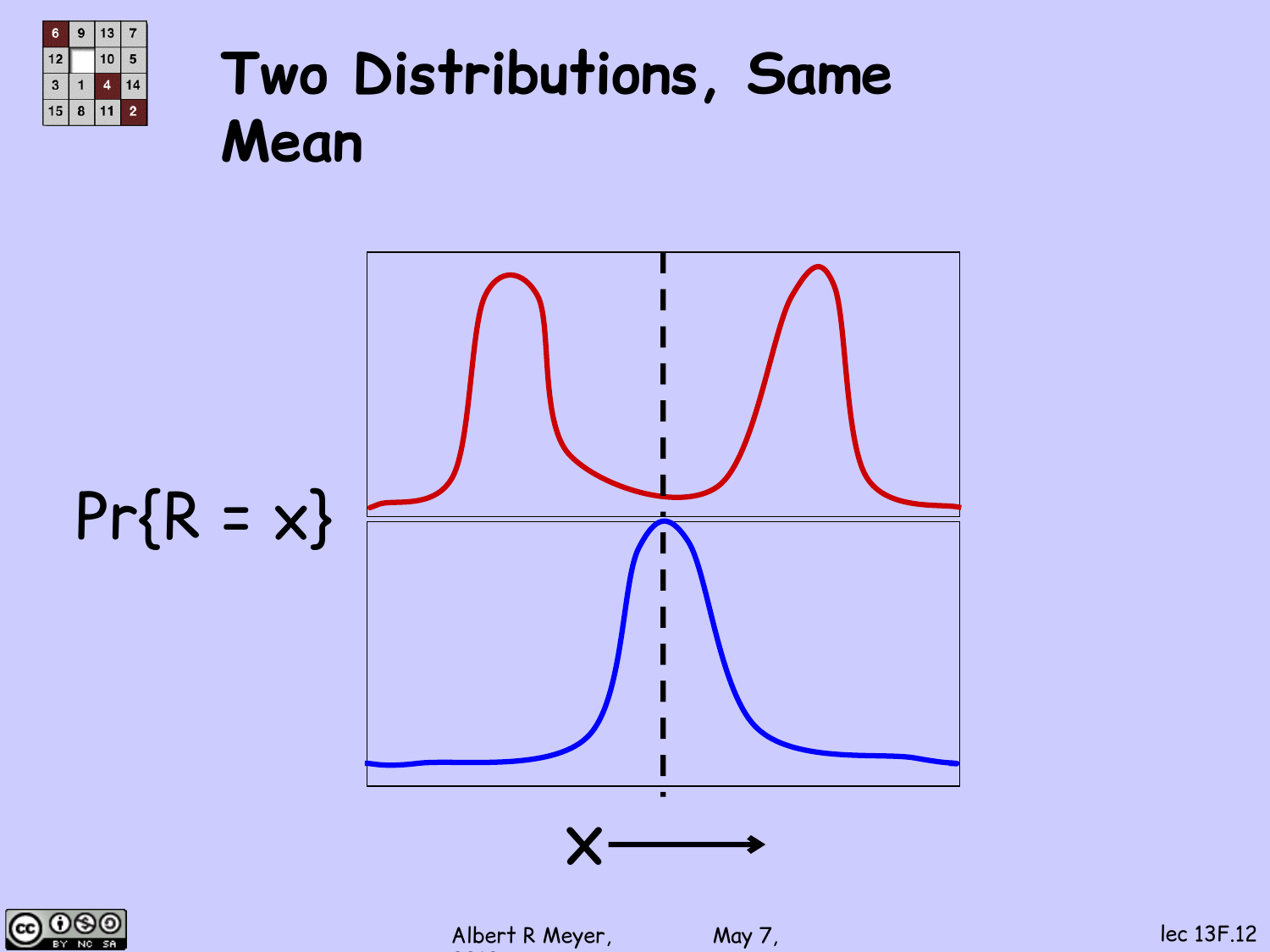

# Two Distributions, Same Mean

Pr{R = x}

x